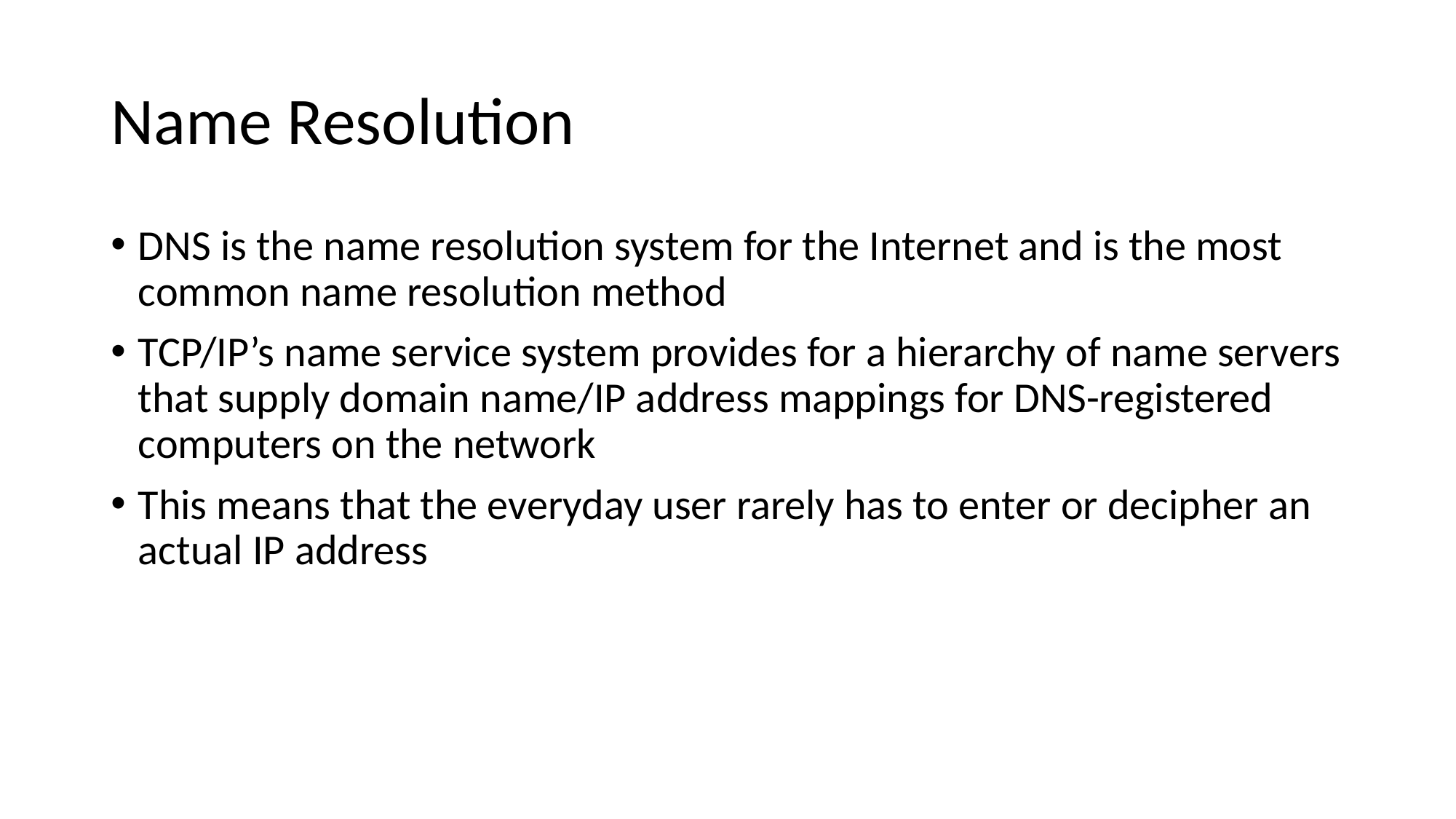

# Name Resolution
DNS is the name resolution system for the Internet and is the most common name resolution method
TCP/IP’s name service system provides for a hierarchy of name servers that supply domain name/IP address mappings for DNS-registered computers on the network
This means that the everyday user rarely has to enter or decipher an actual IP address